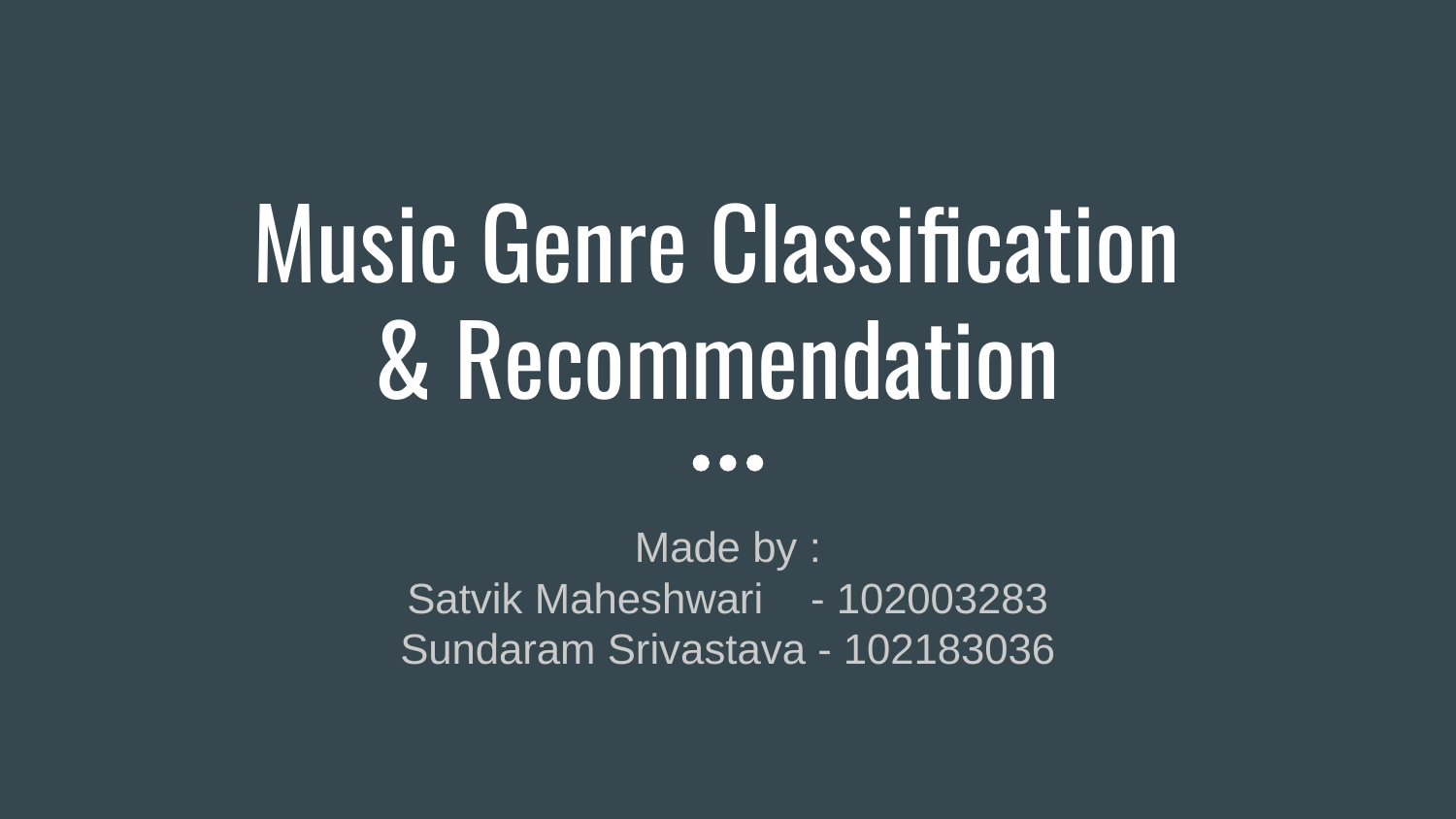

# Music Genre Classification
& Recommendation
Made by :
Satvik Maheshwari    - 102003283
Sundaram Srivastava - 102183036